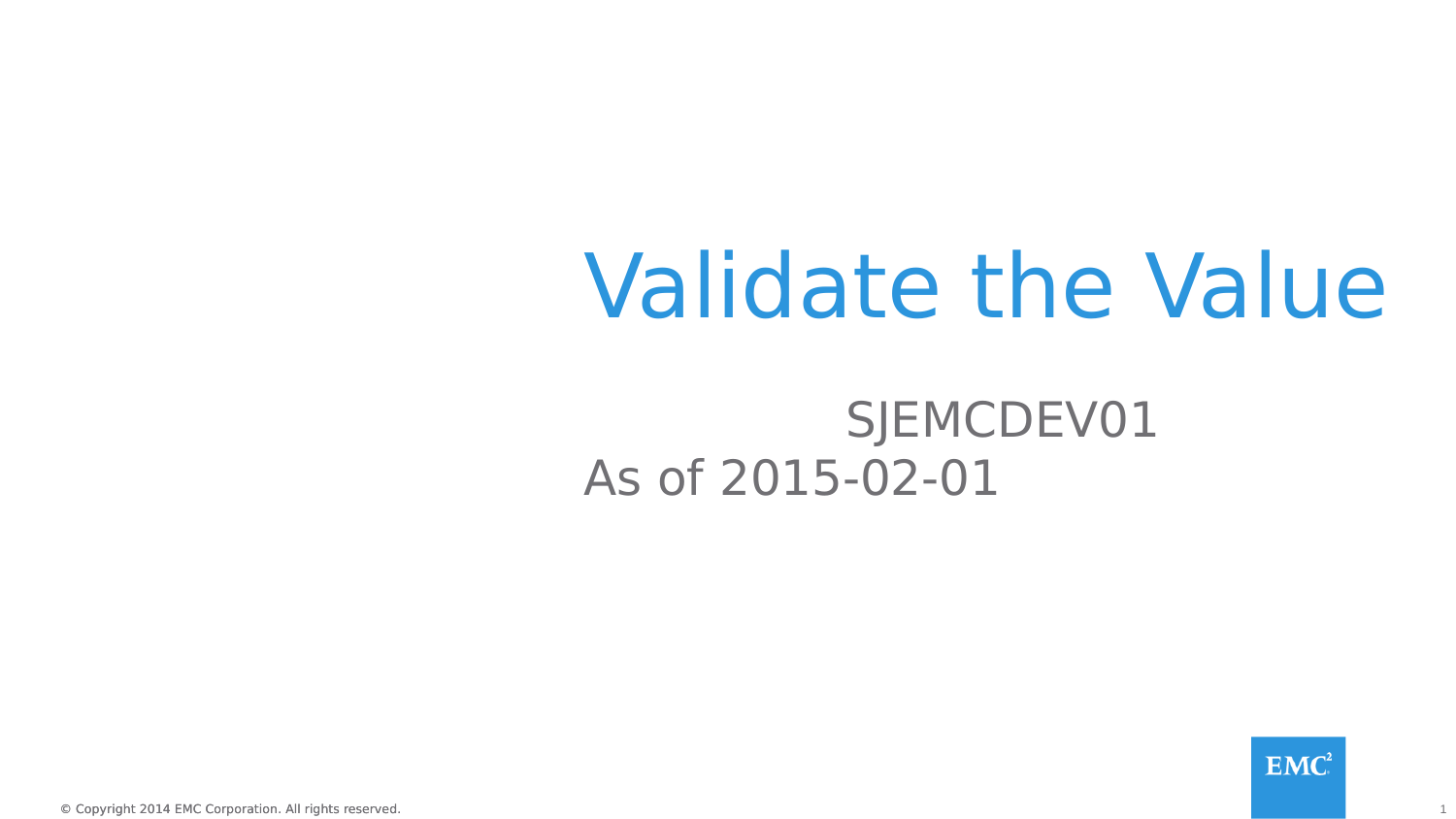

# Validate the Value
 SJEMCDEV01
As of 2015-02-01